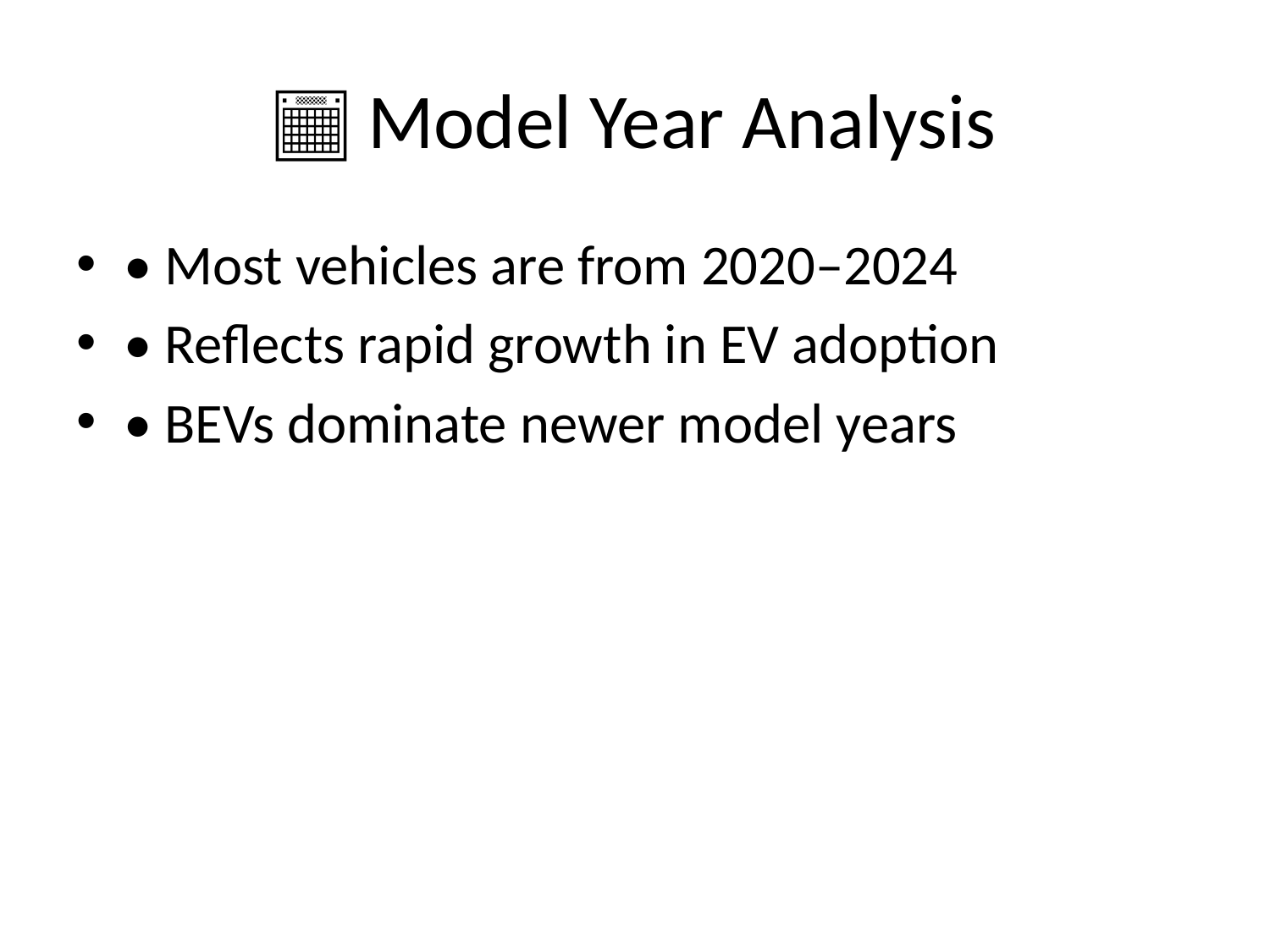

# 📅 Model Year Analysis
• Most vehicles are from 2020–2024
• Reflects rapid growth in EV adoption
• BEVs dominate newer model years